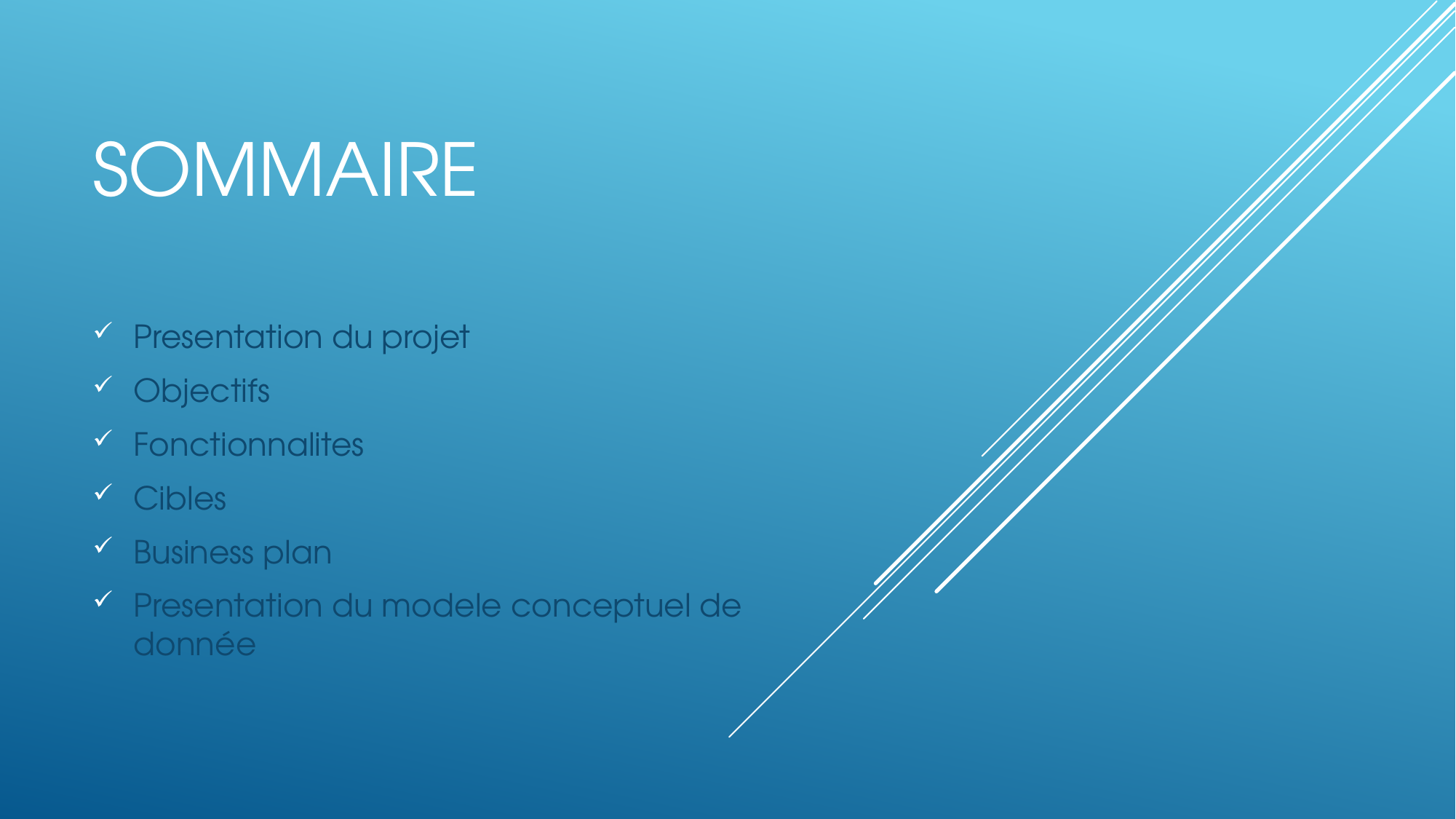

# SOMMAIRE
Presentation du projet
Objectifs
Fonctionnalites
Cibles
Business plan
Presentation du modele conceptuel de donnée